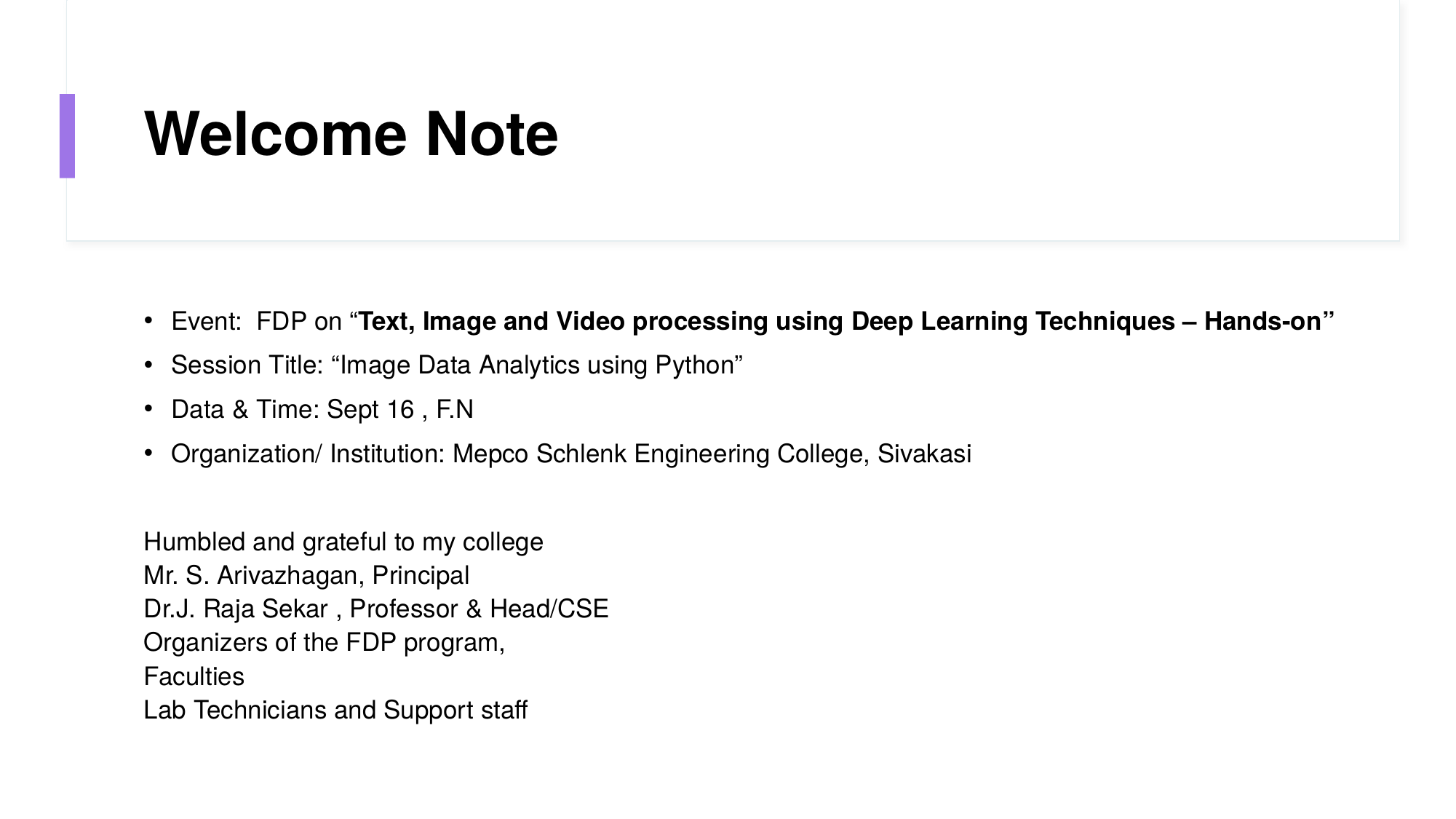

# Welcome Note
Event:  FDP on “Text, Image and Video processing using Deep Learning Techniques – Hands-on”
Session Title: “Image Data Analytics using Python”
Data & Time: Sept 16 , F.N
Organization/ Institution: Mepco Schlenk Engineering College, Sivakasi

Humbled and grateful to my college
Mr. S. Arivazhagan, Principal
Dr.J. Raja Sekar , Professor & Head/CSE
Organizers of the FDP program,
Faculties
Lab Technicians and Support staff